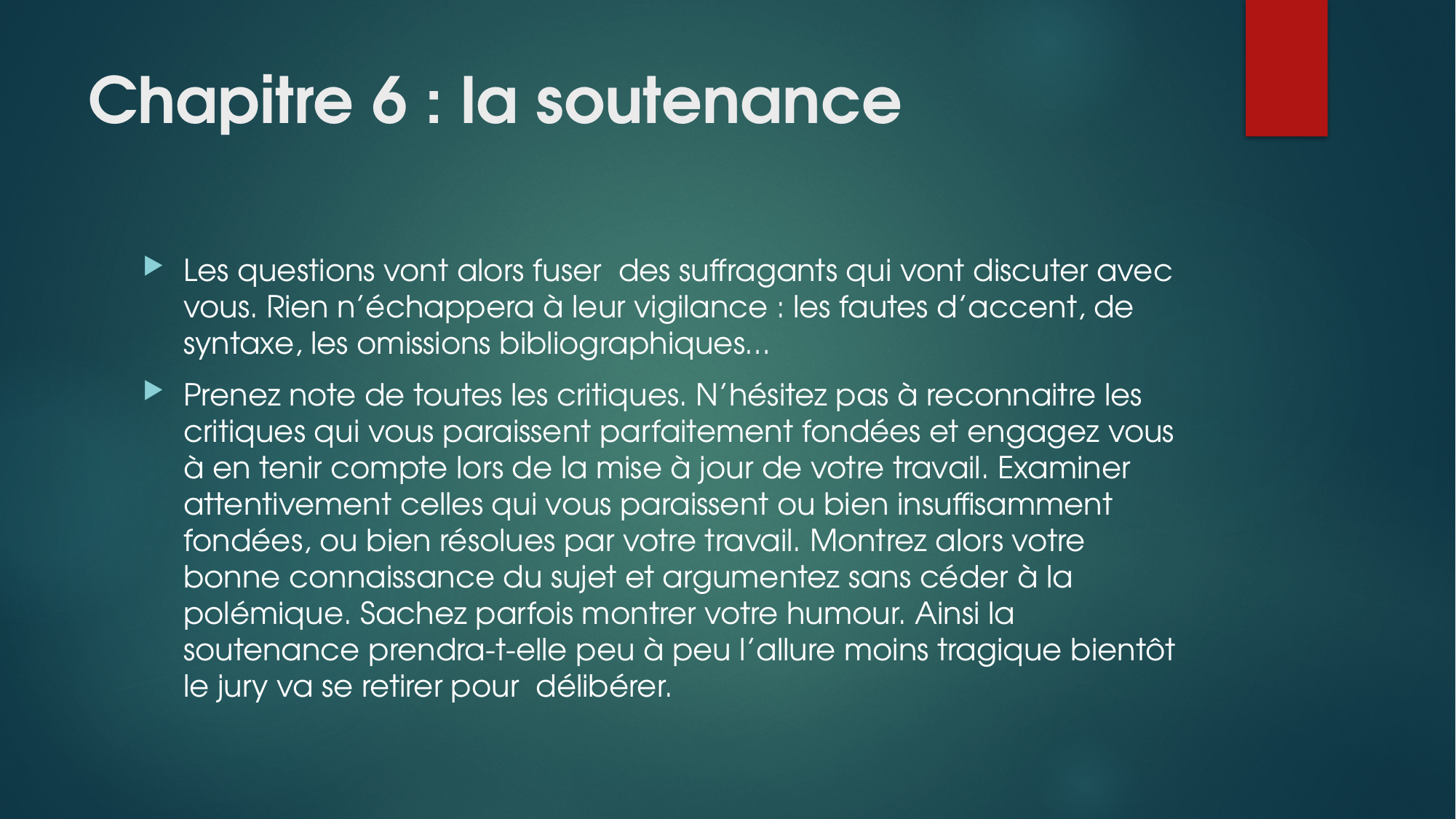

# Chapitre 6 : la soutenance
Les questions vont alors fuser  des suffragants qui vont discuter avec vous. Rien n’échappera à leur vigilance : les fautes d’accent, de syntaxe, les omissions bibliographiques…
Prenez note de toutes les critiques. N’hésitez pas à reconnaitre les critiques qui vous paraissent parfaitement fondées et engagez vous à en tenir compte lors de la mise à jour de votre travail. Examiner attentivement celles qui vous paraissent ou bien insuffisamment fondées, ou bien résolues par votre travail. Montrez alors votre bonne connaissance du sujet et argumentez sans céder à la polémique. Sachez parfois montrer votre humour. Ainsi la soutenance prendra-t-elle peu à peu l’allure moins tragique bientôt le jury va se retirer pour  délibérer.